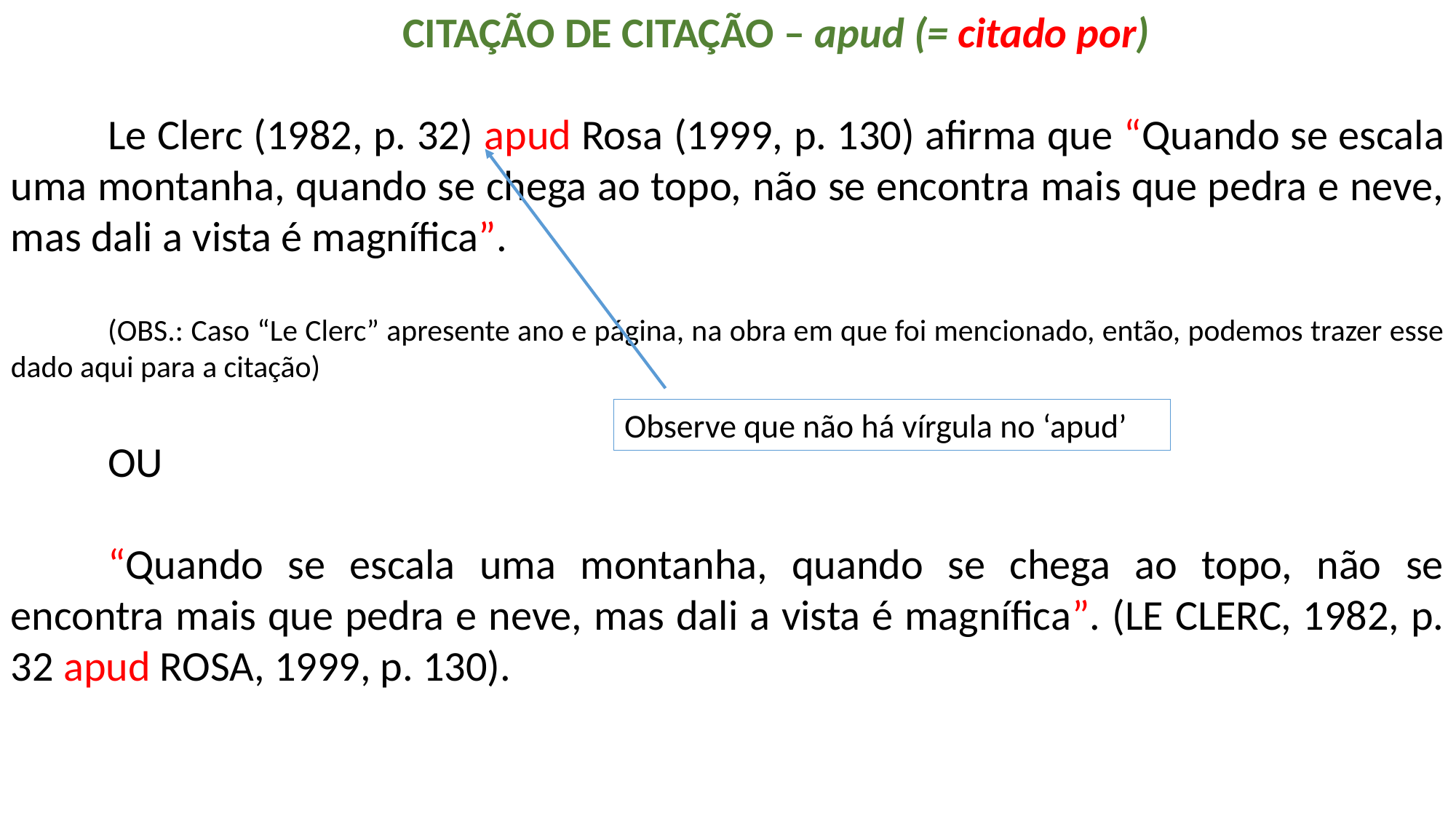

CITAÇÃO DE CITAÇÃO – apud (= citado por)

Le Clerc (1982, p. 32) apud Rosa (1999, p. 130) afirma que “Quando se escala uma montanha, quando se chega ao topo, não se encontra mais que pedra e neve, mas dali a vista é magnífica”.

(OBS.: Caso “Le Clerc” apresente ano e página, na obra em que foi mencionado, então, podemos trazer esse dado aqui para a citação)

OU

“Quando se escala uma montanha, quando se chega ao topo, não se encontra mais que pedra e neve, mas dali a vista é magnífica”. (LE CLERC, 1982, p. 32 apud ROSA, 1999, p. 130).
Observe que não há vírgula no ‘apud’